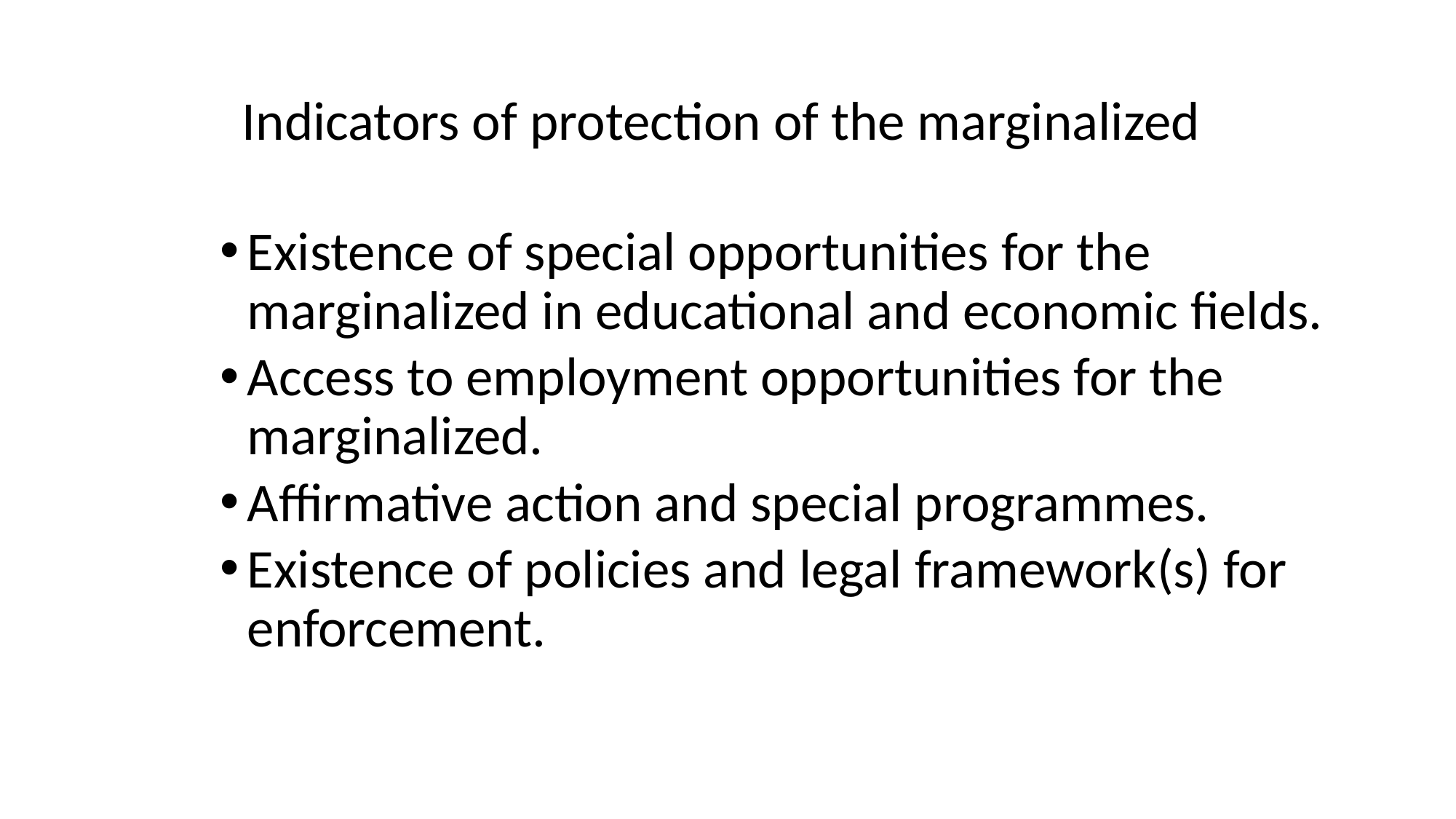

# Indicators of protection of the marginalized
Existence of special opportunities for the marginalized in educational and economic fields.
Access to employment opportunities for the marginalized.
Affirmative action and special programmes.
Existence of policies and legal framework(s) for enforcement.